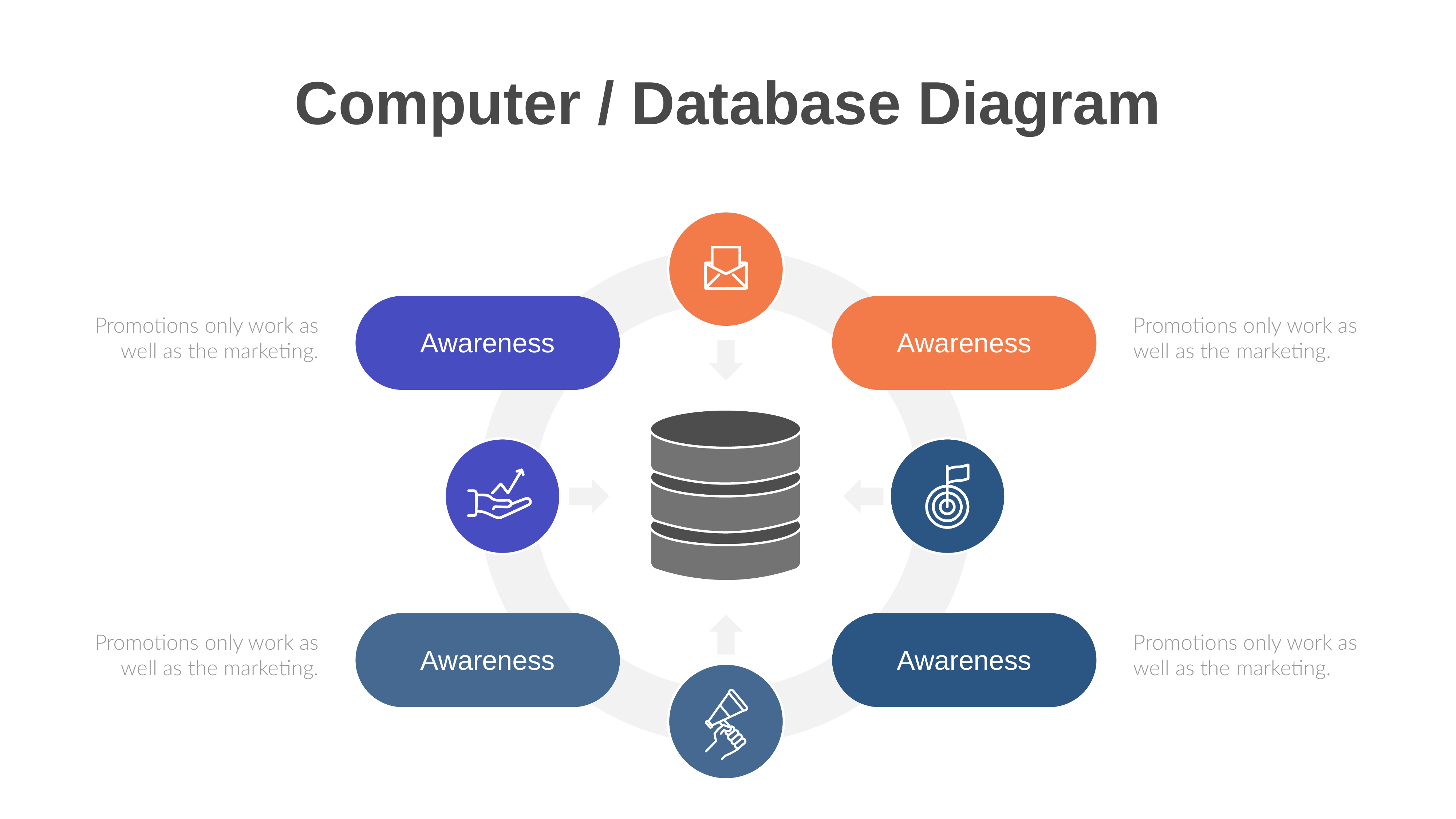

Computer / Database Diagram

Promotions only work as well as the marketing.
Awareness

Promotions only work as well as the marketing.
Awareness

Promotions only work as well as the marketing.
Awareness

Promotions only work as well as the marketing.
Awareness